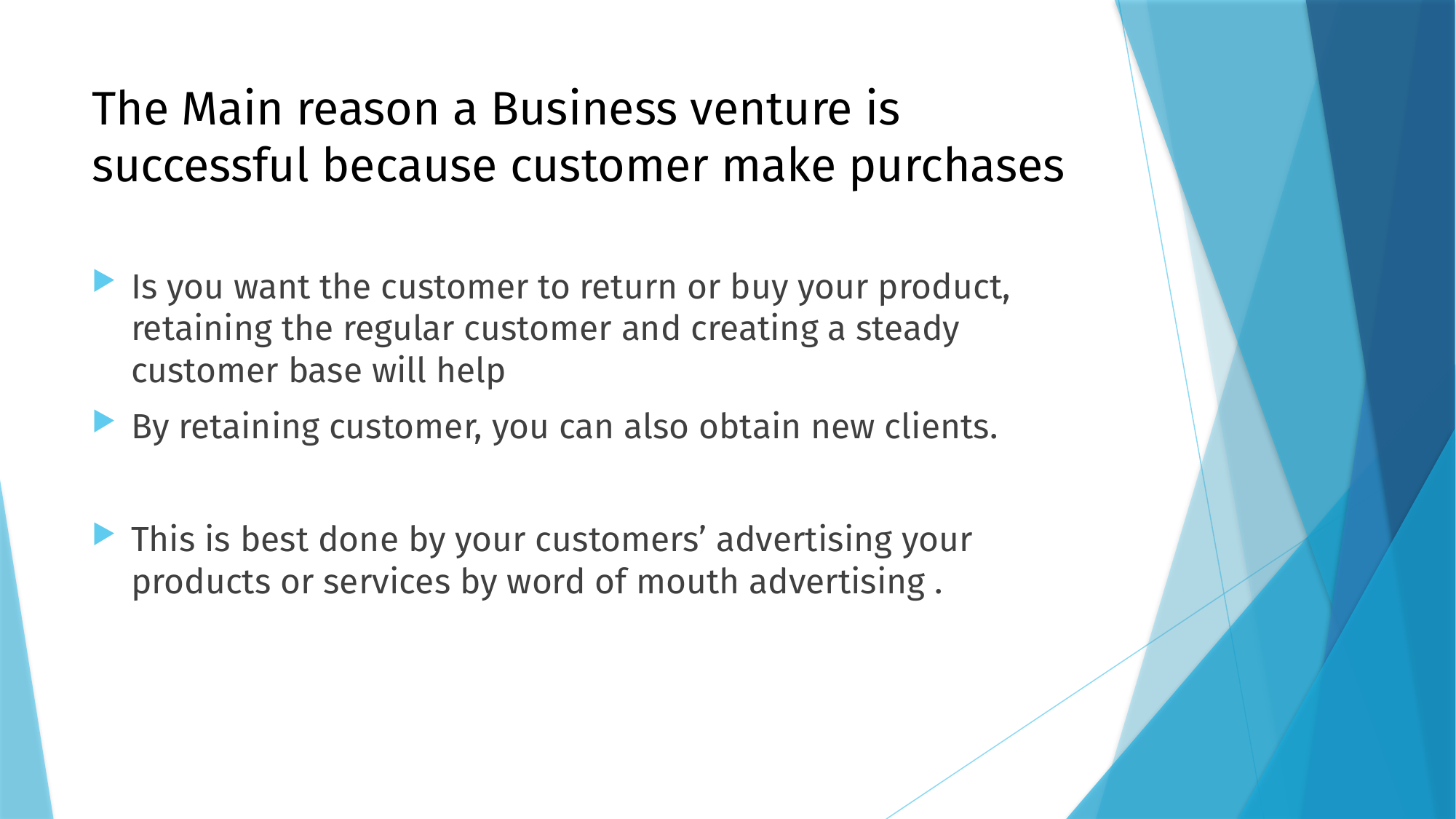

# The Main reason a Business venture is successful because customer make purchases
Is you want the customer to return or buy your product, retaining the regular customer and creating a steady customer base will help
By retaining customer, you can also obtain new clients.

This is best done by your customers’ advertising your products or services by word of mouth advertising .